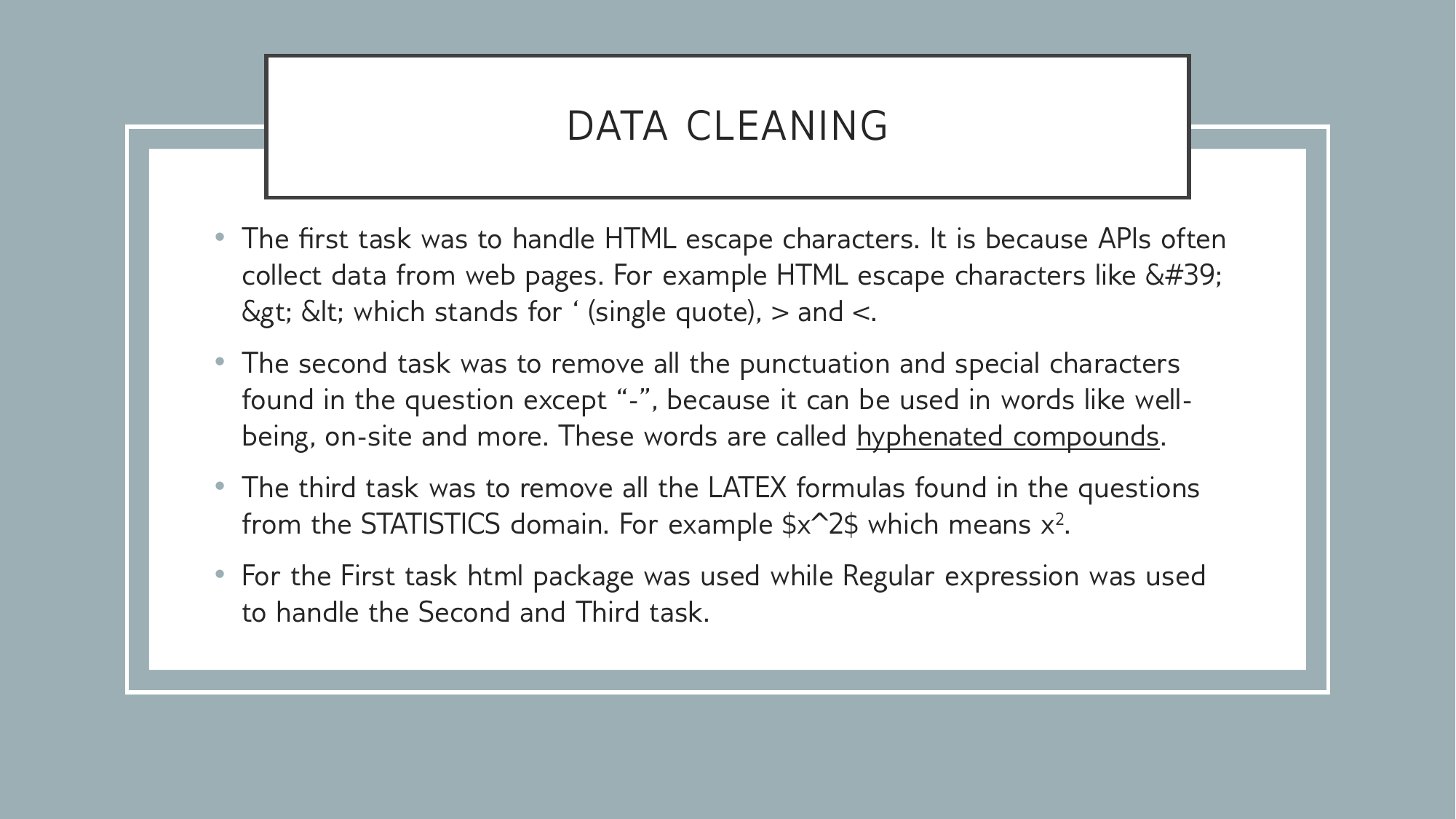

# Data cleaning

The first task was to handle HTML escape characters. It is because APIs often collect data from web pages. For example HTML escape characters like &#39; &gt; &lt; which stands for ‘ (single quote), > and <.
The second task was to remove all the punctuation and special characters found in the question except “-”, because it can be used in words like well-being, on-site and more. These words are called hyphenated compounds.
The third task was to remove all the LATEX formulas found in the questions from the STATISTICS domain. For example $x^2$ which means x2.
For the First task html package was used while Regular expression was used to handle the Second and Third task.